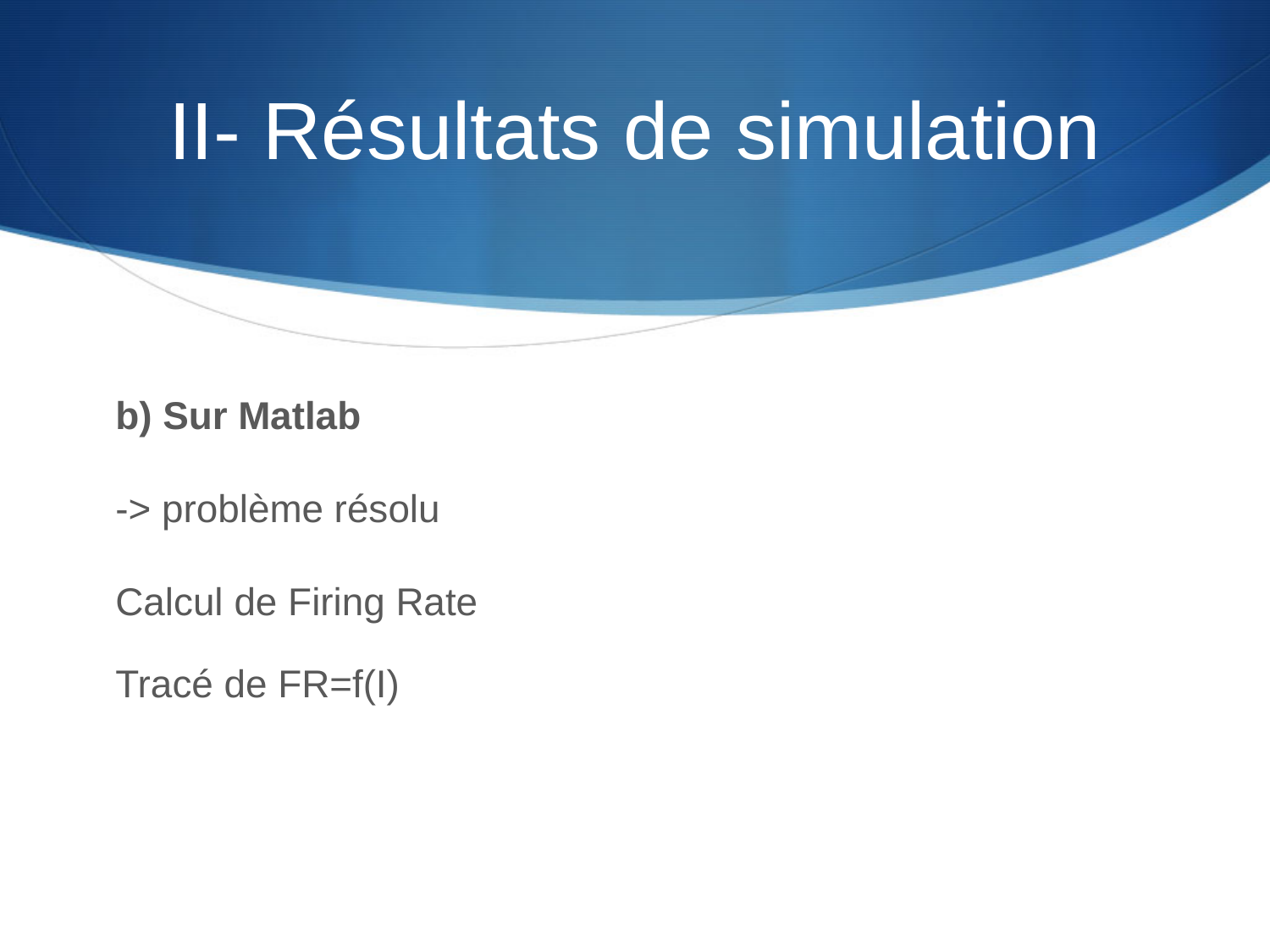

# II- Résultats de simulation
b) Sur Matlab
-> problème résolu
Calcul de Firing Rate
Tracé de FR=f(I)